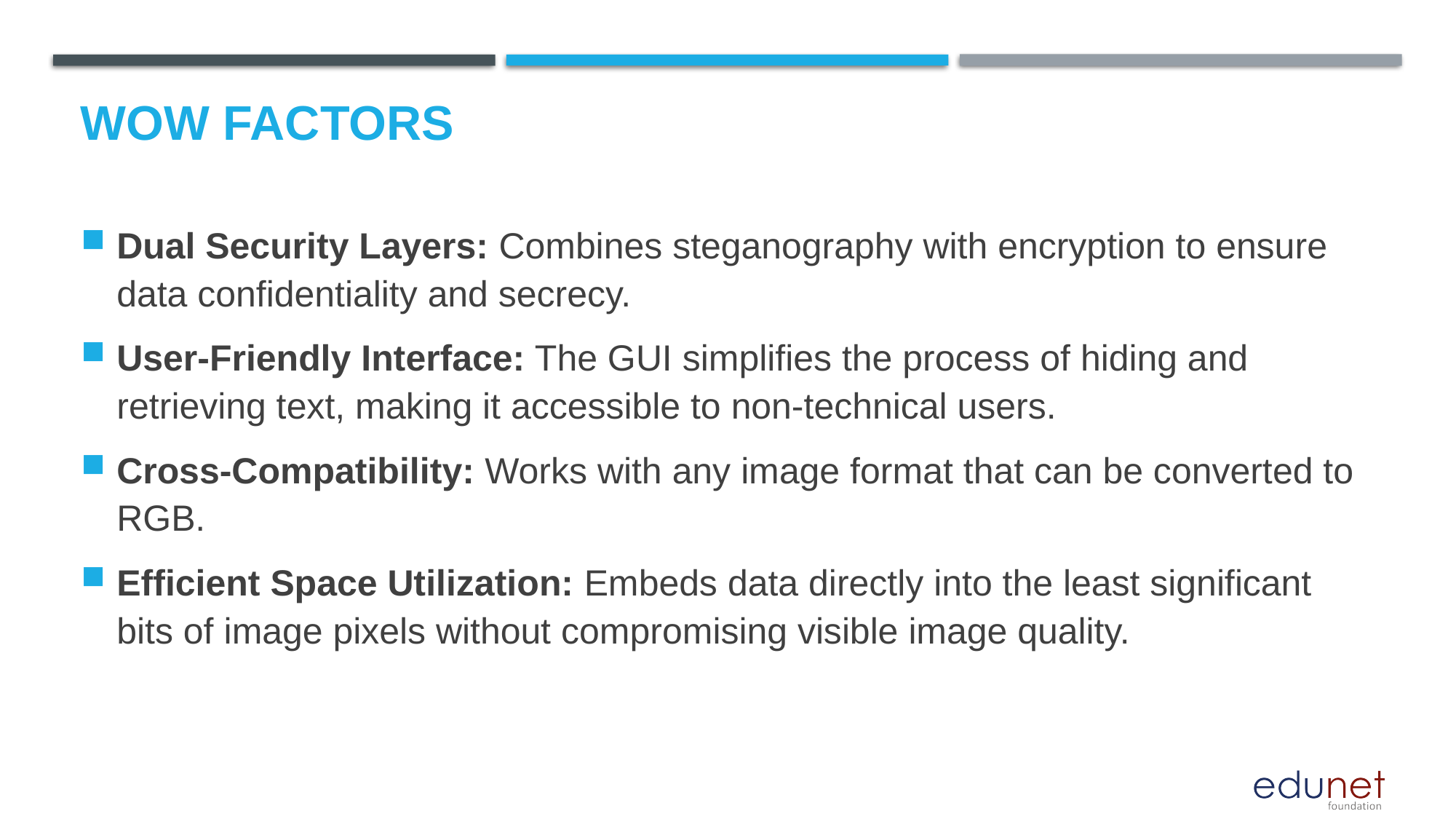

# Wow factors
Dual Security Layers: Combines steganography with encryption to ensure data confidentiality and secrecy.
User-Friendly Interface: The GUI simplifies the process of hiding and retrieving text, making it accessible to non-technical users.
Cross-Compatibility: Works with any image format that can be converted to RGB.
Efficient Space Utilization: Embeds data directly into the least significant bits of image pixels without compromising visible image quality.